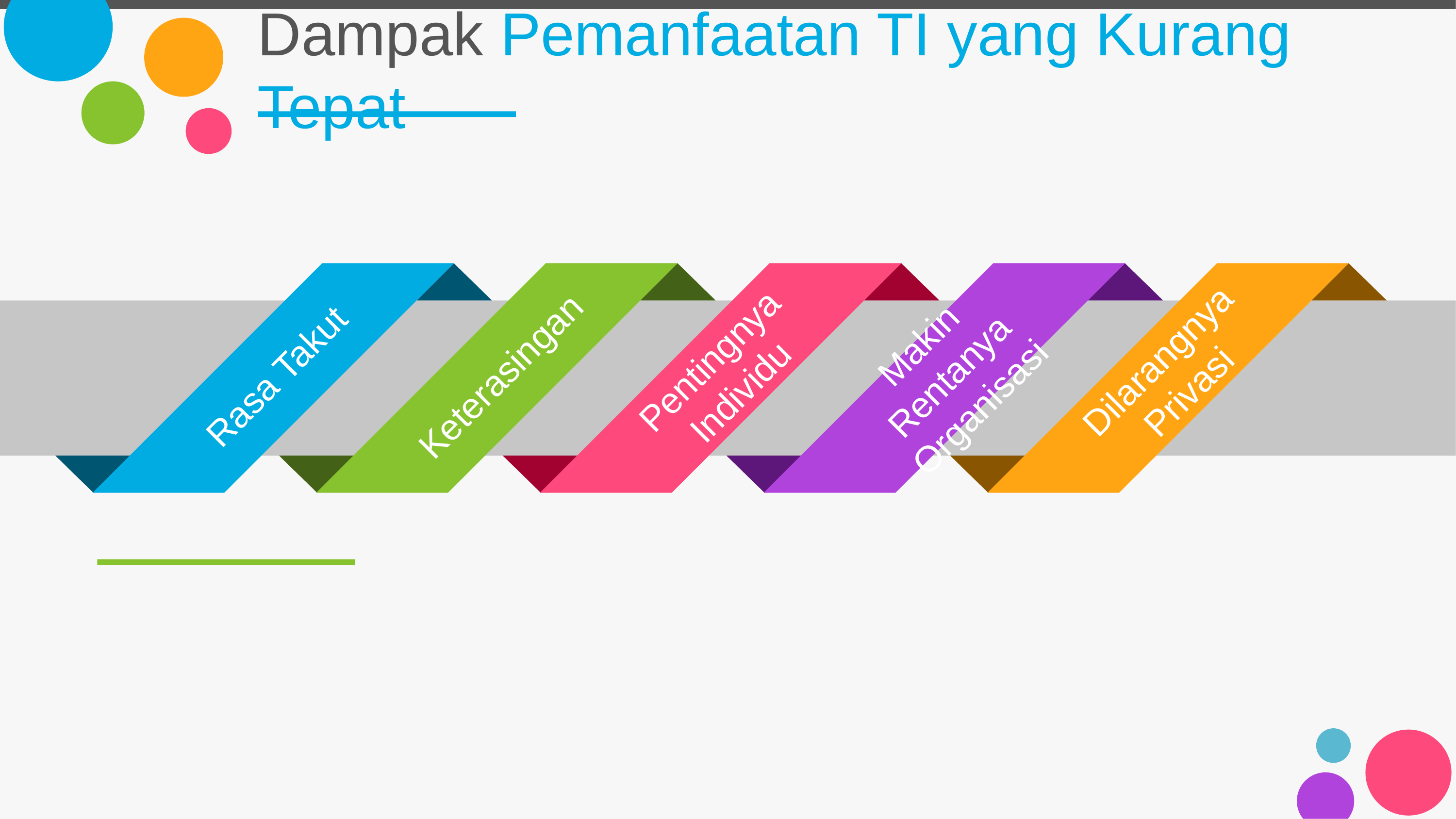

# Dampak Pemanfaatan TI yang Kurang Tepat
Rasa Takut
Keterasingan
Pentingnya Individu
Makin Rentanya Organisasi
Dilarangnya Privasi